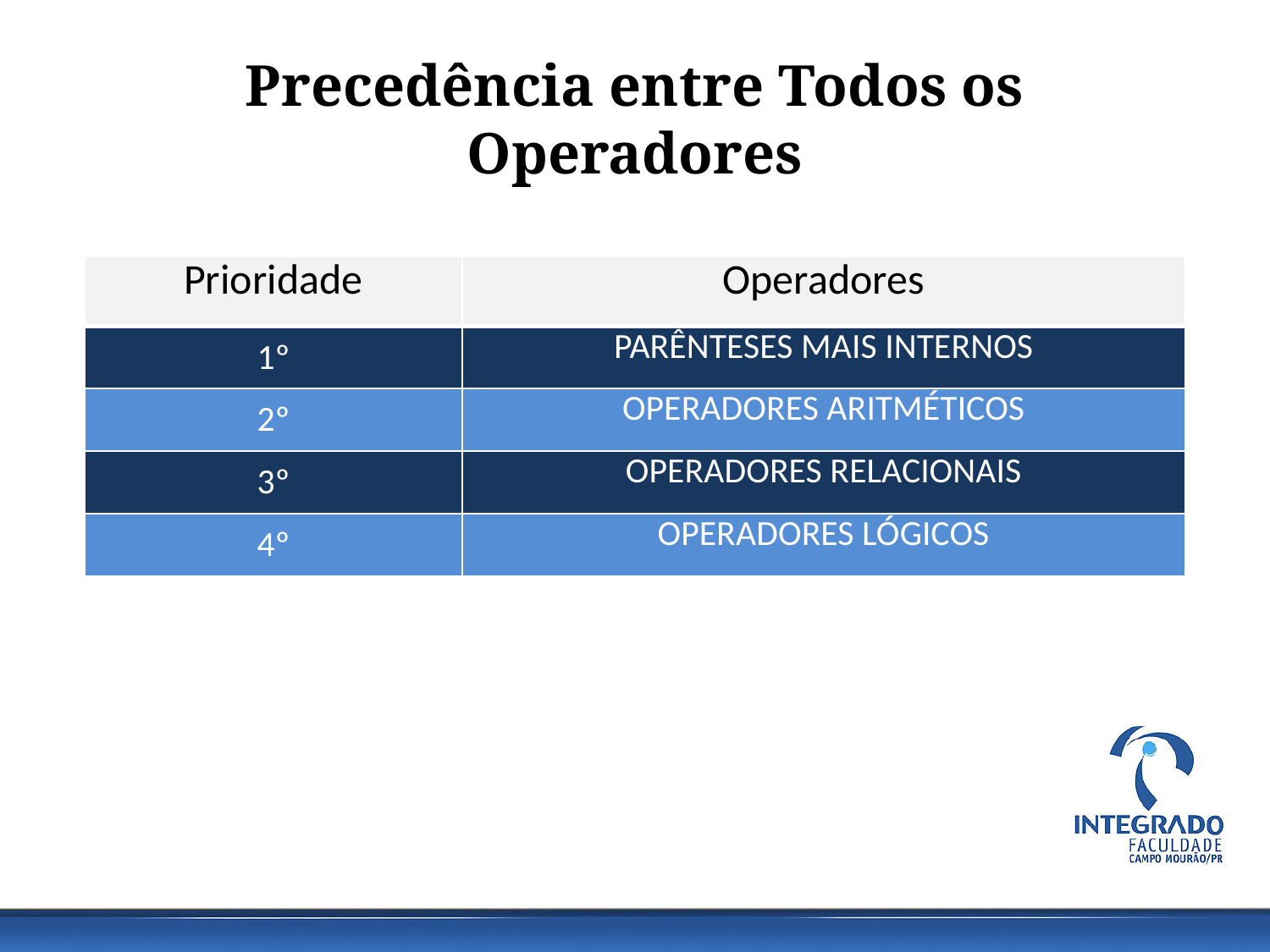

# Precedência entre Todos os Operadores
| Prioridade | Operadores |
| --- | --- |
| 1º | PARÊNTESES MAIS INTERNOS |
| 2º | OPERADORES ARITMÉTICOS |
| 3º | OPERADORES RELACIONAIS |
| 4º | OPERADORES LÓGICOS |